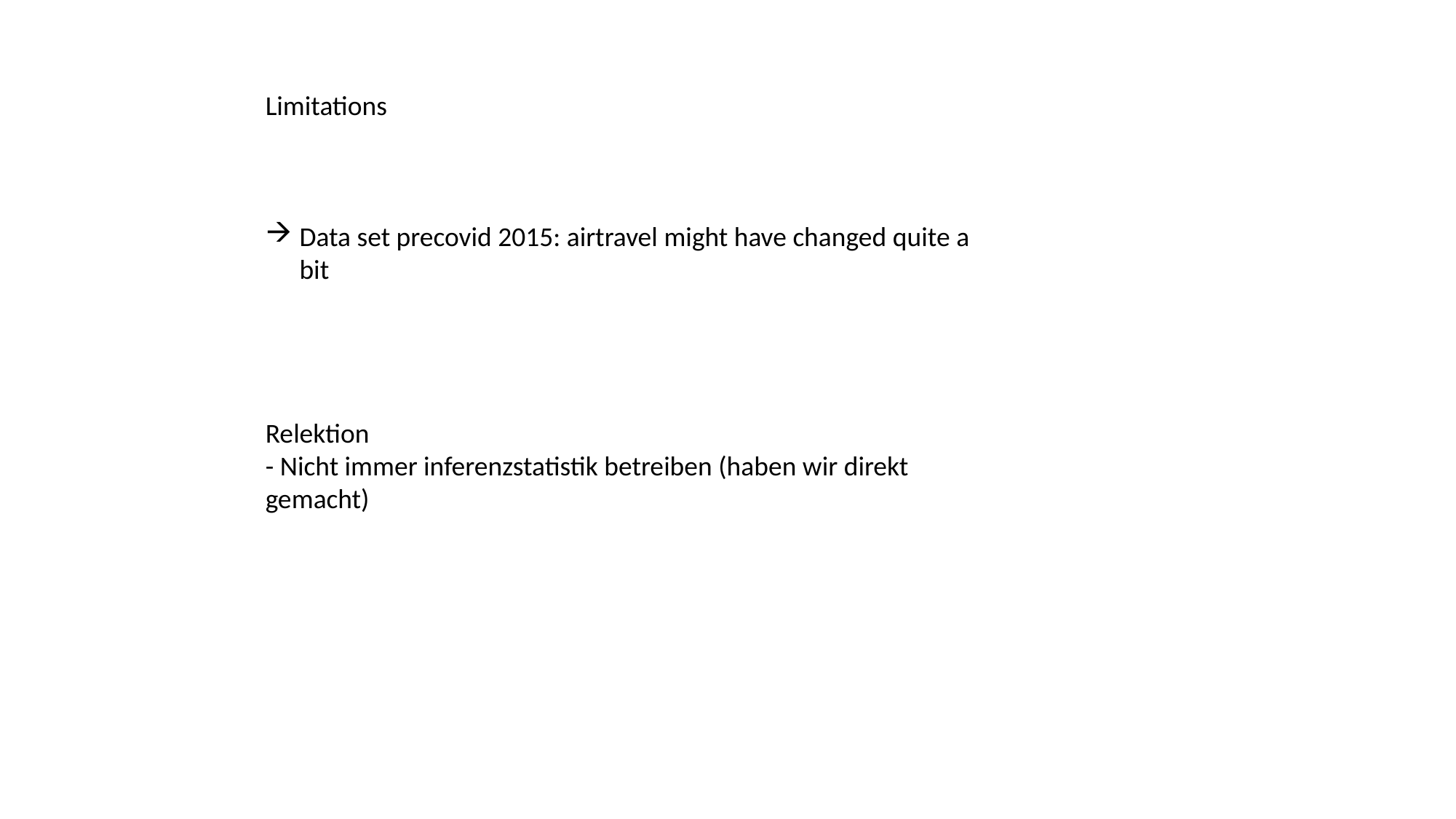

Limitations

Data set precovid 2015: airtravel might have changed quite a bit

Relektion
- Nicht immer inferenzstatistik betreiben (haben wir direkt gemacht)